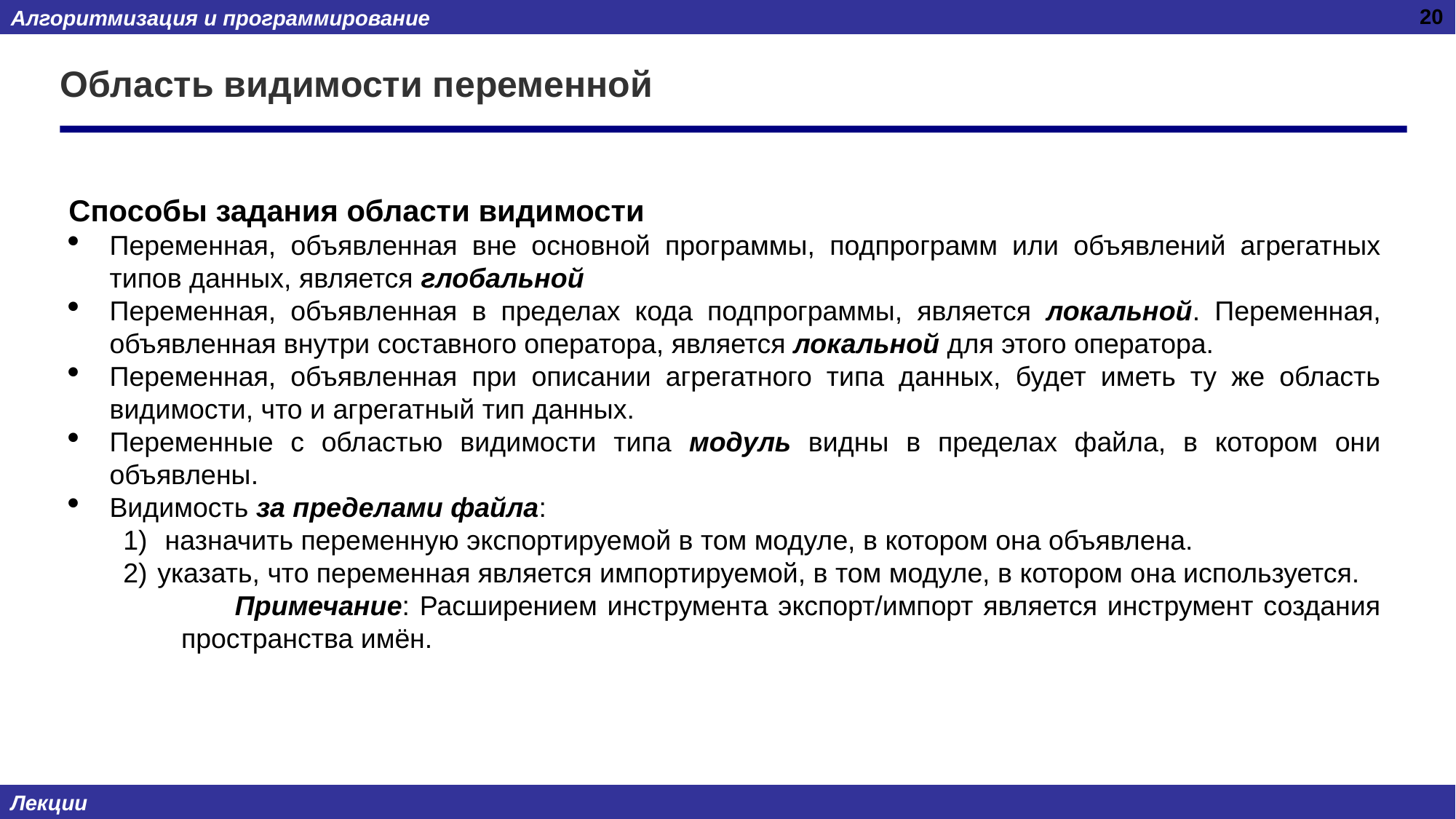

20
# Область видимости переменной
Способы задания области видимости
Переменная, объявленная вне основной программы, подпрограмм или объявлений агрегатных типов данных, является глобальной
Переменная, объявленная в пределах кода подпрограммы, является локальной. Переменная, объявленная внутри составного оператора, является локальной для этого оператора.
Переменная, объявленная при описании агрегатного типа данных, будет иметь ту же область видимости, что и агрегатный тип данных.
Переменные с областью видимости типа модуль видны в пределах файла, в котором они объявлены.
Видимость за пределами файла:
 назначить переменную экспортируемой в том модуле, в котором она объявлена.
указать, что переменная является импортируемой, в том модуле, в котором она используется.
Примечание: Расширением инструмента экспорт/импорт является инструмент создания пространства имён.